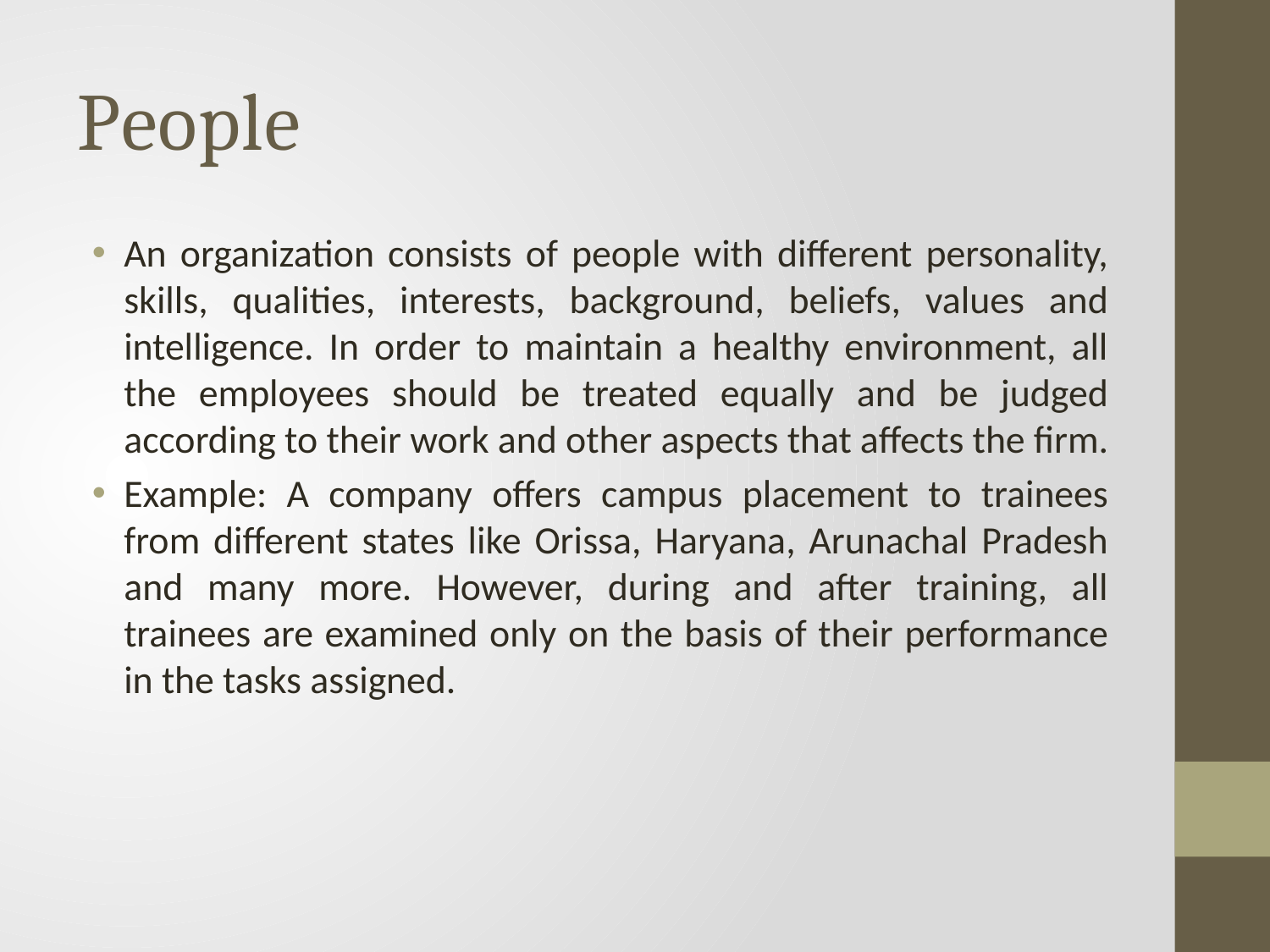

# People
An organization consists of people with different personality, skills, qualities, interests, background, beliefs, values and intelligence. In order to maintain a healthy environment, all the employees should be treated equally and be judged according to their work and other aspects that affects the firm.
Example: A company offers campus placement to trainees from different states like Orissa, Haryana, Arunachal Pradesh and many more. However, during and after training, all trainees are examined only on the basis of their performance in the tasks assigned.